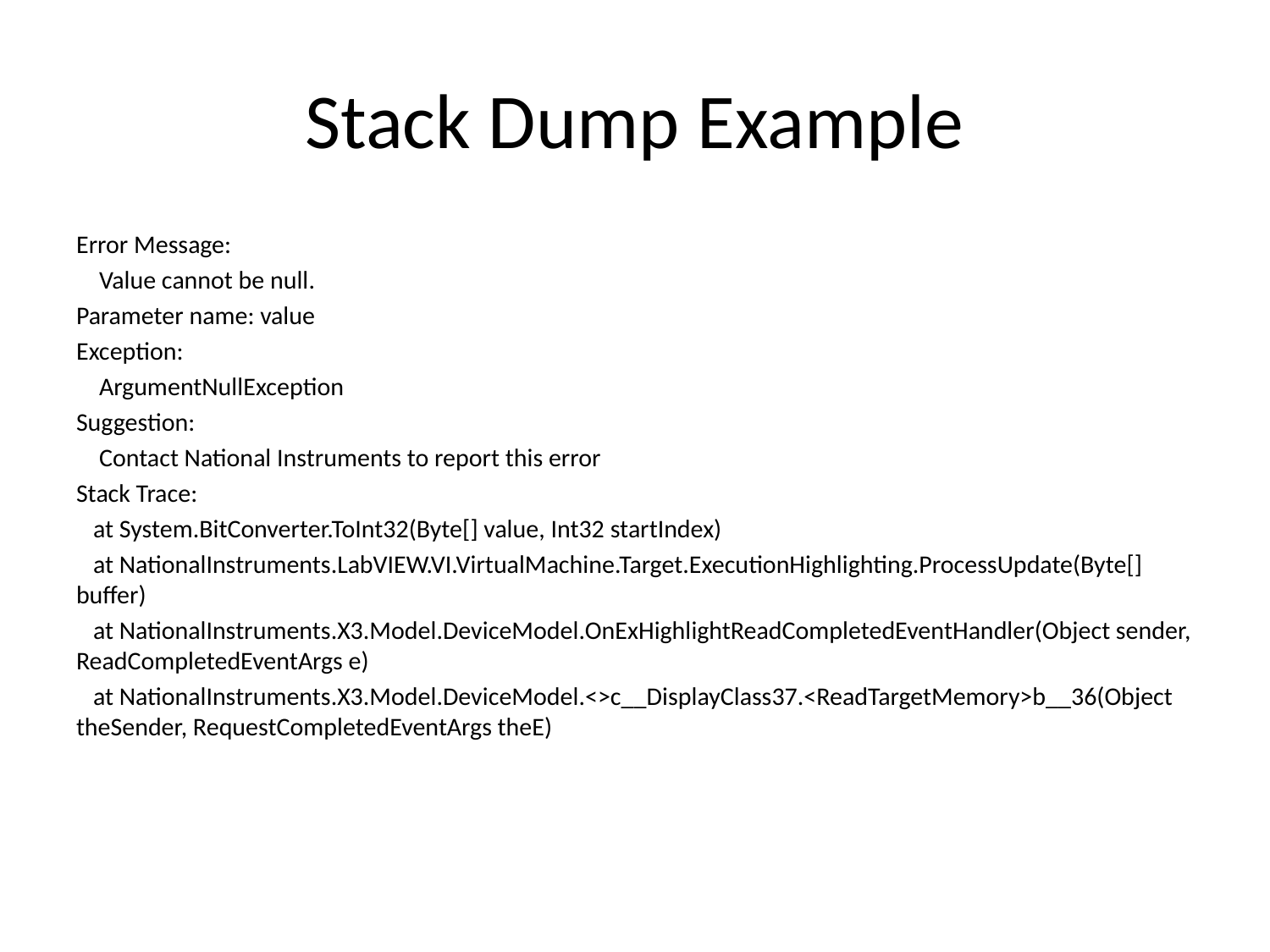

# Stack Dump Example
Error Message:
    Value cannot be null.
Parameter name: value
Exception:
    ArgumentNullException
Suggestion:
    Contact National Instruments to report this error
Stack Trace:
   at System.BitConverter.ToInt32(Byte[] value, Int32 startIndex)
   at NationalInstruments.LabVIEW.VI.VirtualMachine.Target.ExecutionHighlighting.ProcessUpdate(Byte[] buffer)
   at NationalInstruments.X3.Model.DeviceModel.OnExHighlightReadCompletedEventHandler(Object sender, ReadCompletedEventArgs e)
   at NationalInstruments.X3.Model.DeviceModel.<>c__DisplayClass37.<ReadTargetMemory>b__36(Object theSender, RequestCompletedEventArgs theE)